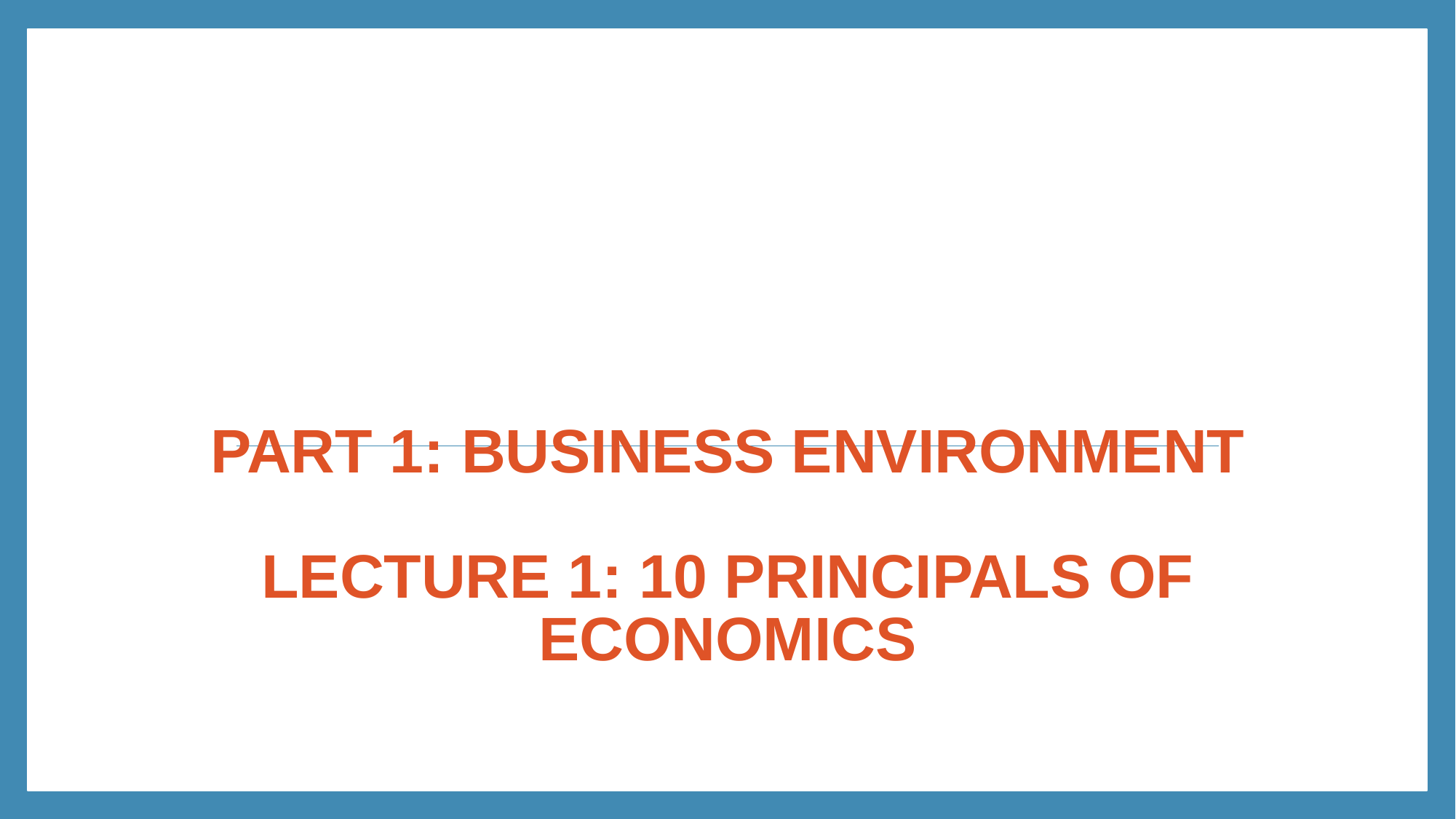

# PART 1: BUSINESS ENVIRONMENT Lecture 1: 10 Principals of economics